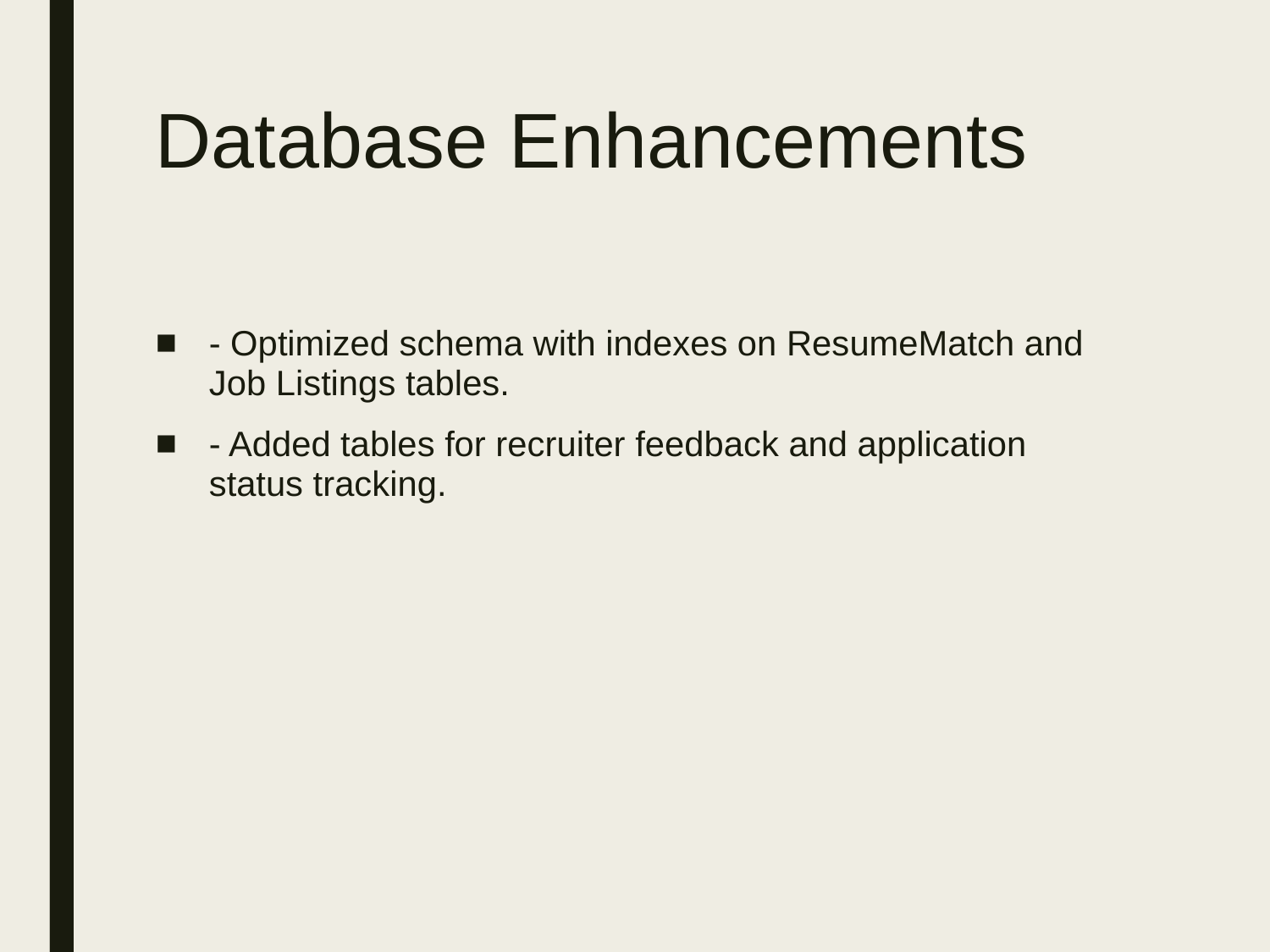

# Database Enhancements
- Optimized schema with indexes on ResumeMatch and Job Listings tables.
- Added tables for recruiter feedback and application status tracking.